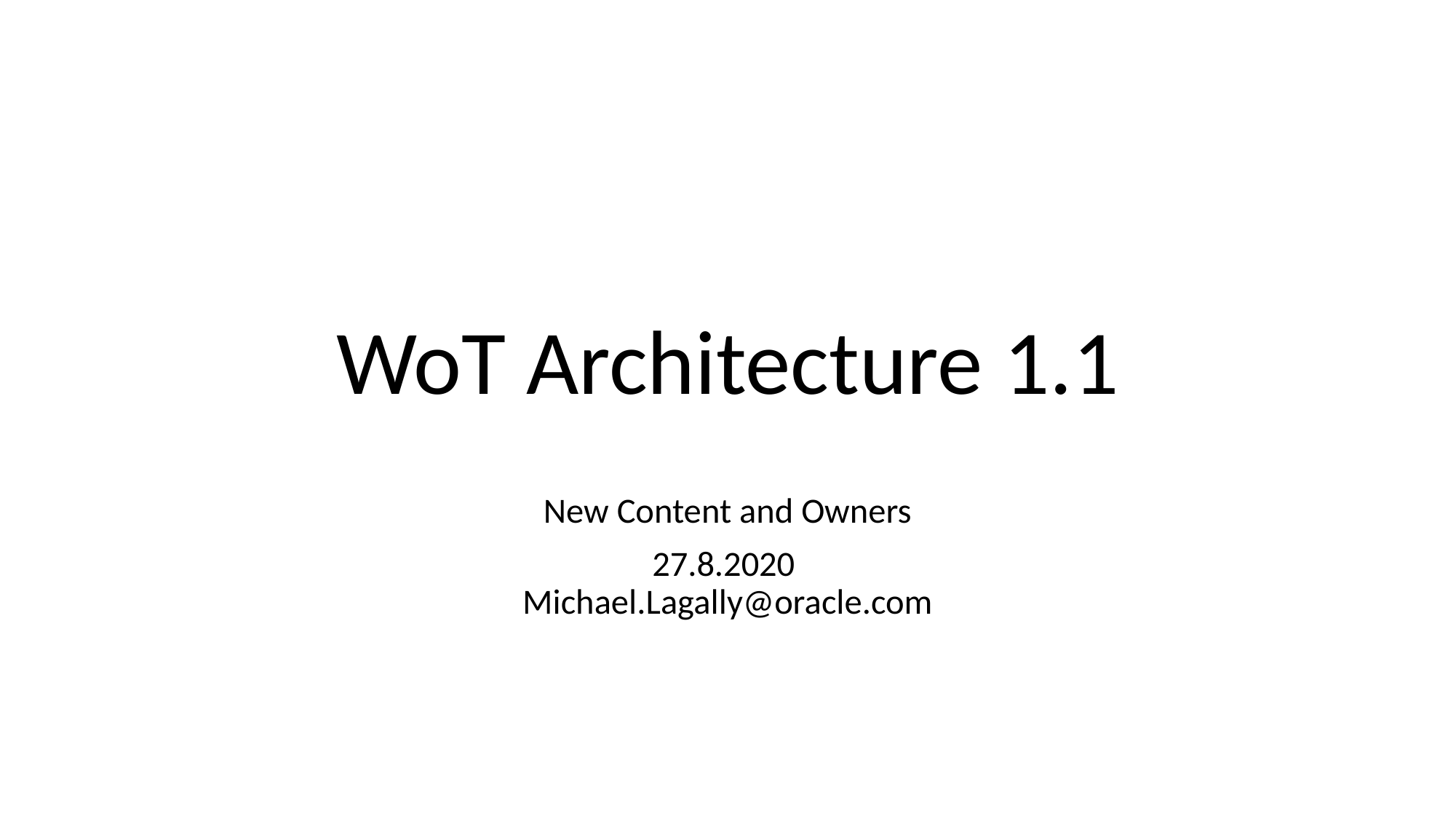

# WoT Architecture 1.1

New Content and Owners
27.8.2020
Michael.Lagally@oracle.com